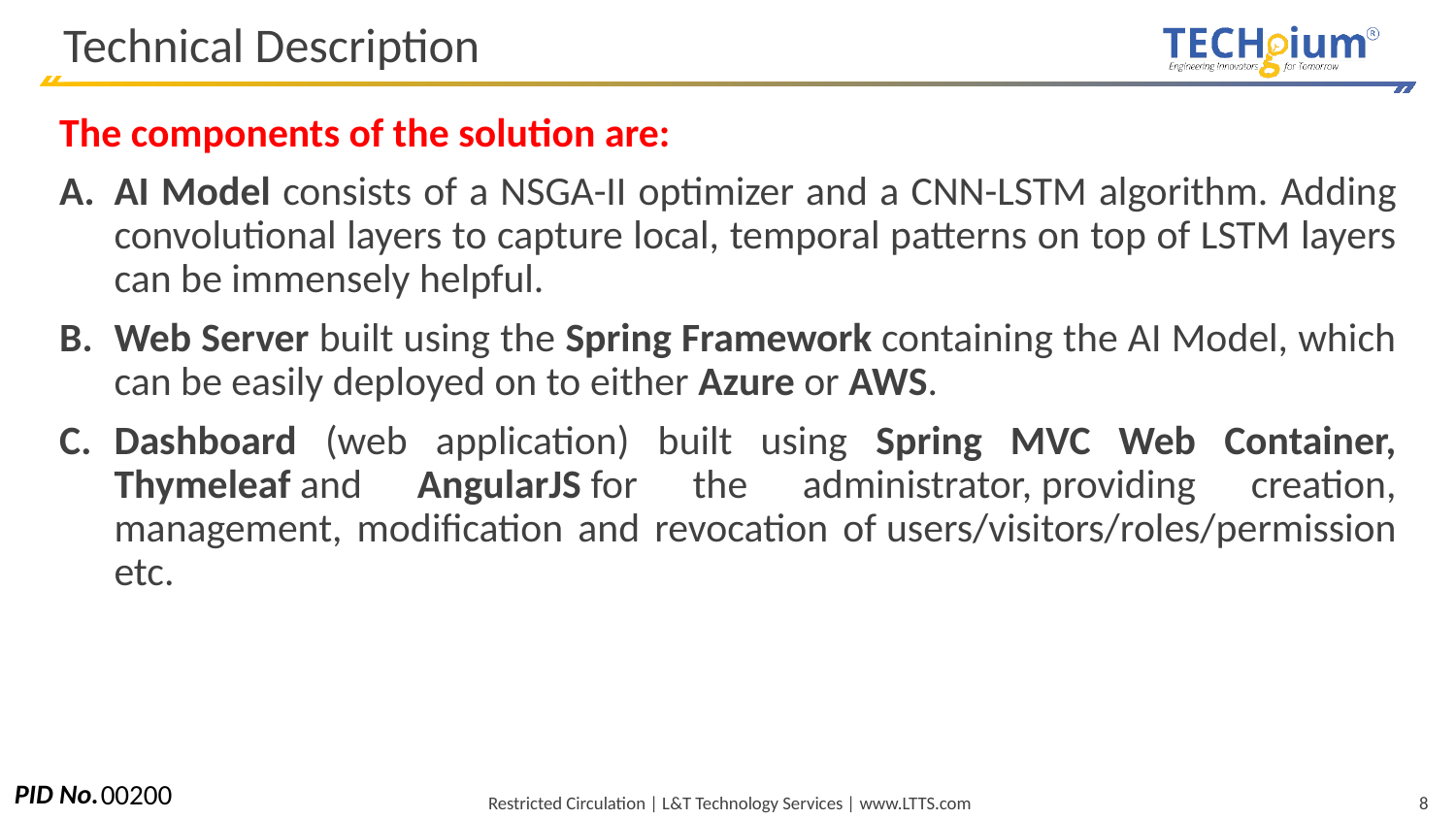

# Technical Description
The components of the solution are:
AI Model consists of a NSGA-II optimizer and a CNN-LSTM algorithm. Adding convolutional layers to capture local, temporal patterns on top of LSTM layers can be immensely helpful.
Web Server built using the Spring Framework containing the AI Model, which can be easily deployed on to either Azure or AWS.
Dashboard (web application) built using Spring MVC Web Container, Thymeleaf and AngularJS for the administrator, providing creation, management, modification and revocation of users/visitors/roles/permission etc.

00200